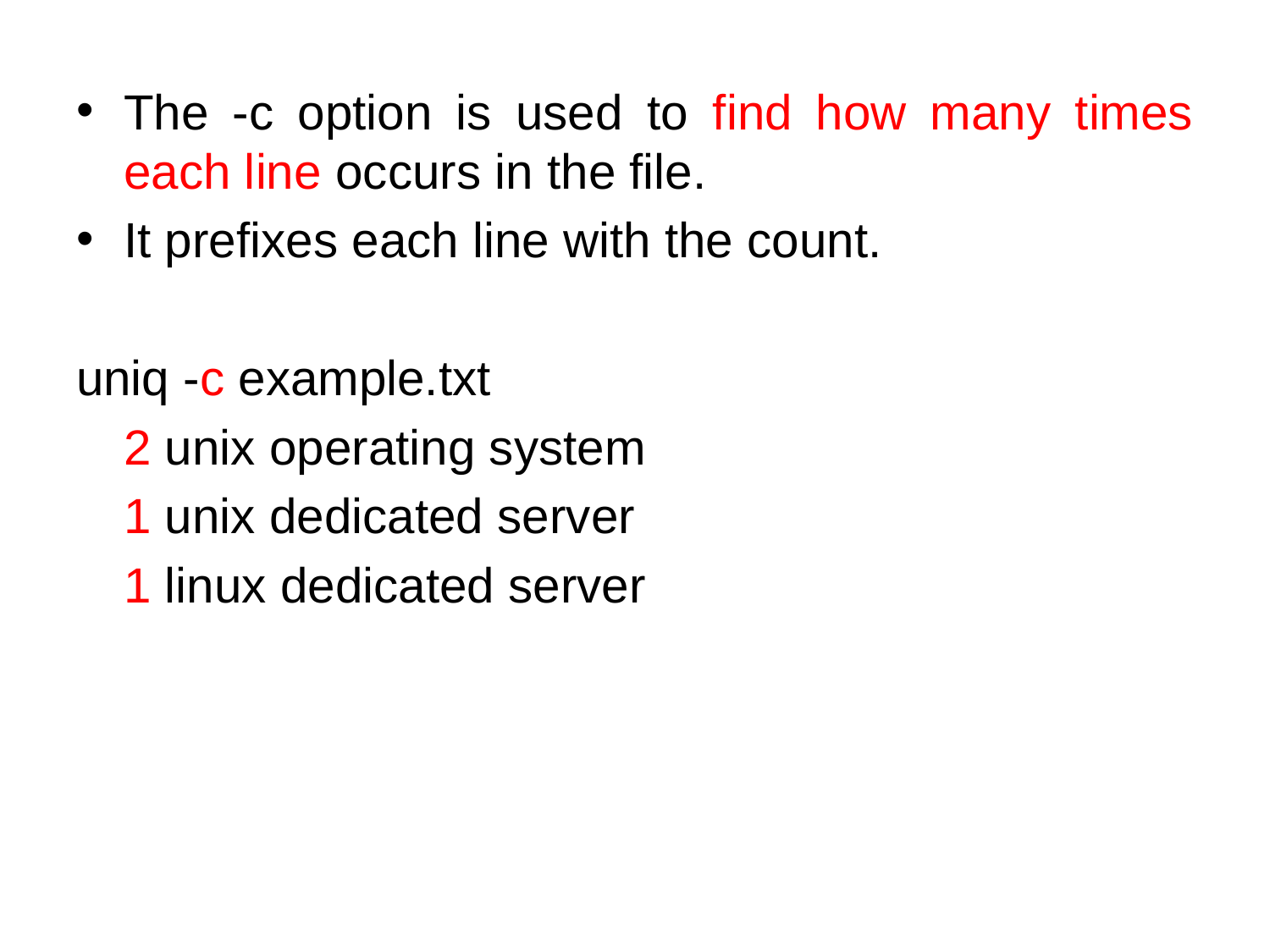

The -c option is used to find how many times each line occurs in the file.
It prefixes each line with the count.

uniq -c example.txt
	2 unix operating system
	1 unix dedicated server
	1 linux dedicated server